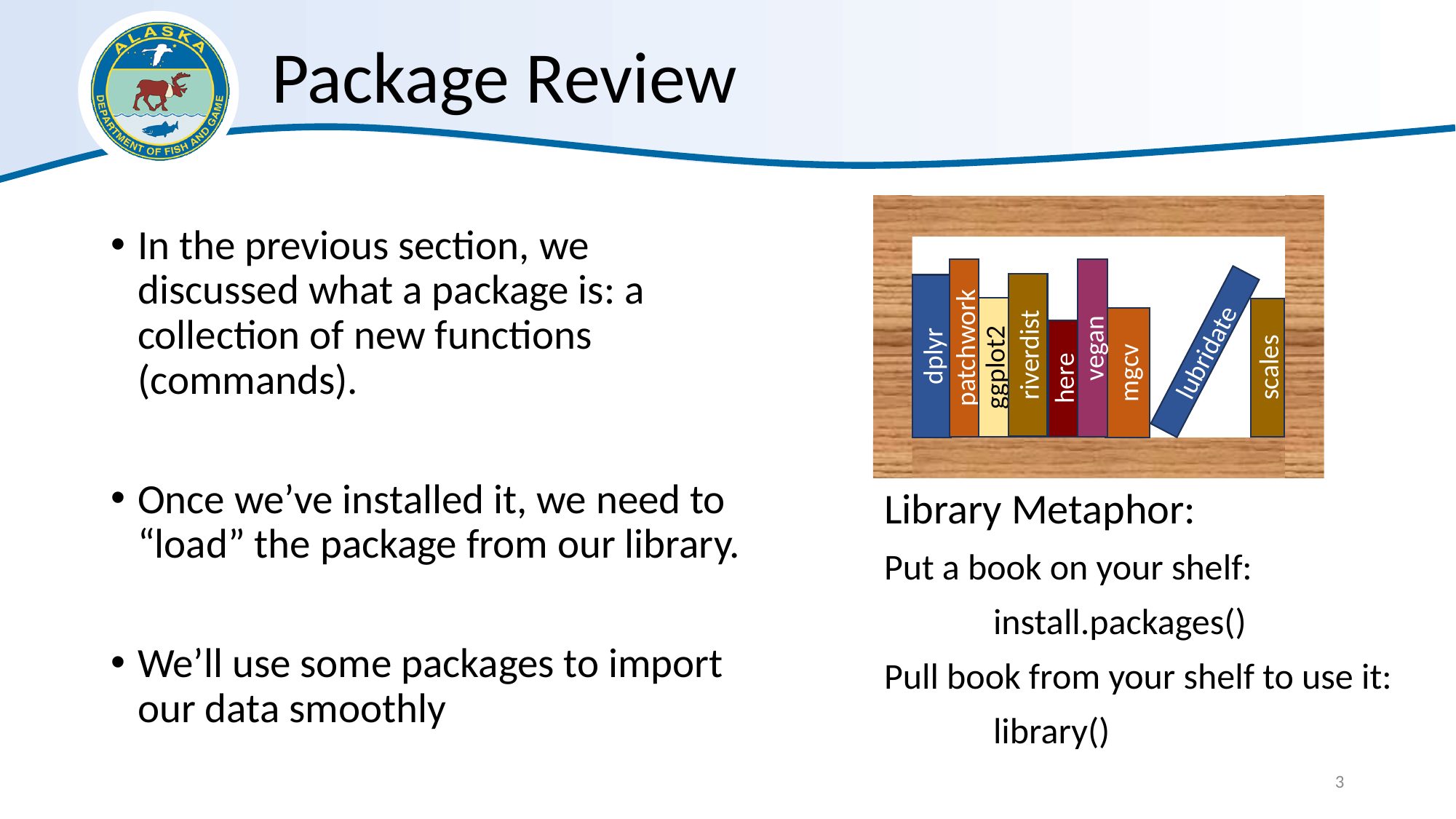

# Package Review

In the previous section, we discussed what a package is: a collection of new functions (commands).

Once we’ve installed it, we need to “load” the package from our library.

We’ll use some packages to import our data smoothly
patchwork
vegan
lubridate
riverdist
dplyr
ggplot2
scales
mgcv
here
Library Metaphor:
Put a book on your shelf:
	install.packages()
Pull book from your shelf to use it:
	library()
3